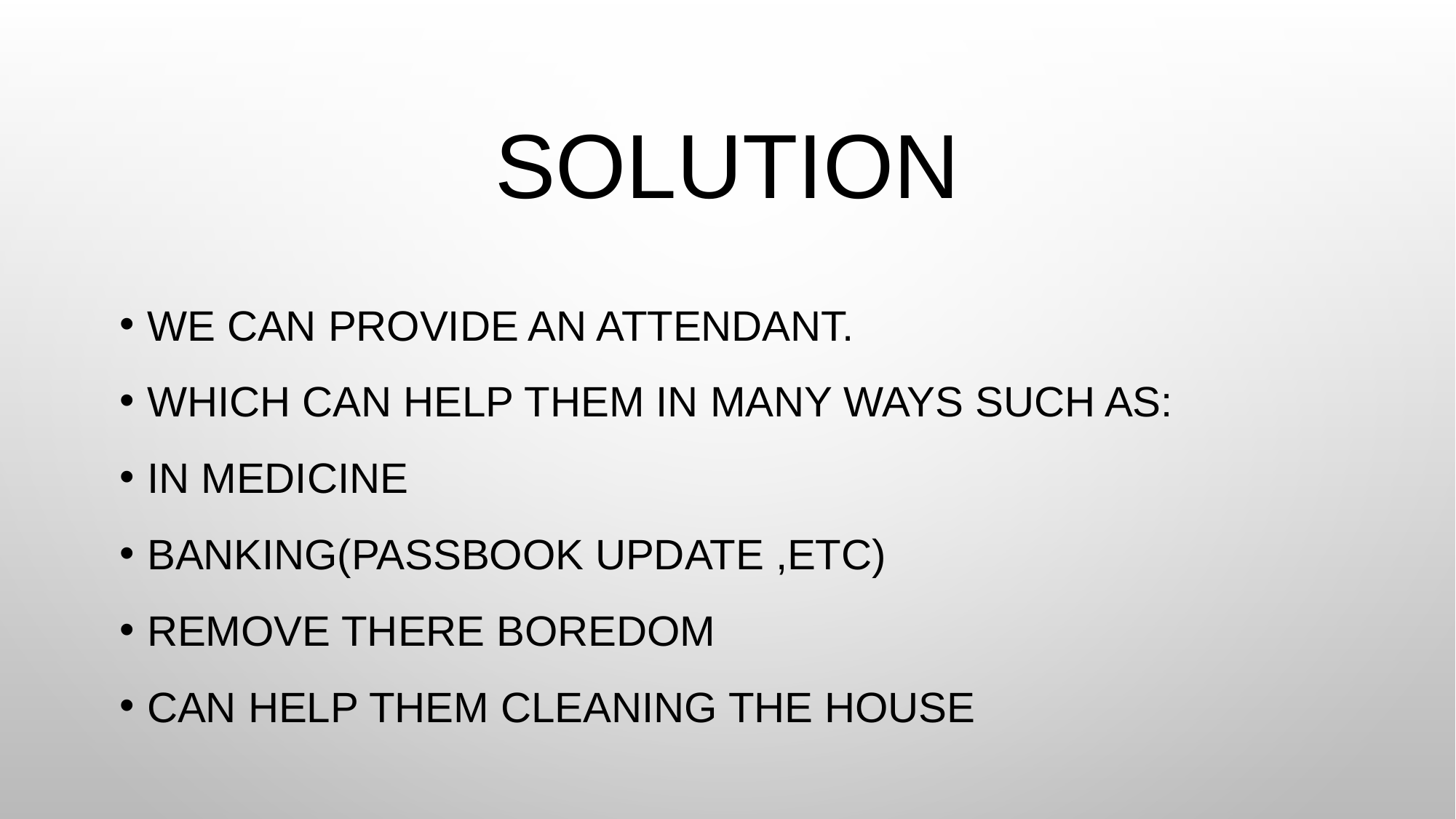

# SOLUTION
We can provide an attendant.
Which can help them in many ways such as:
In medicine
Banking(passbook update ,etc)
Remove there boredom
Can help them cleaning the house